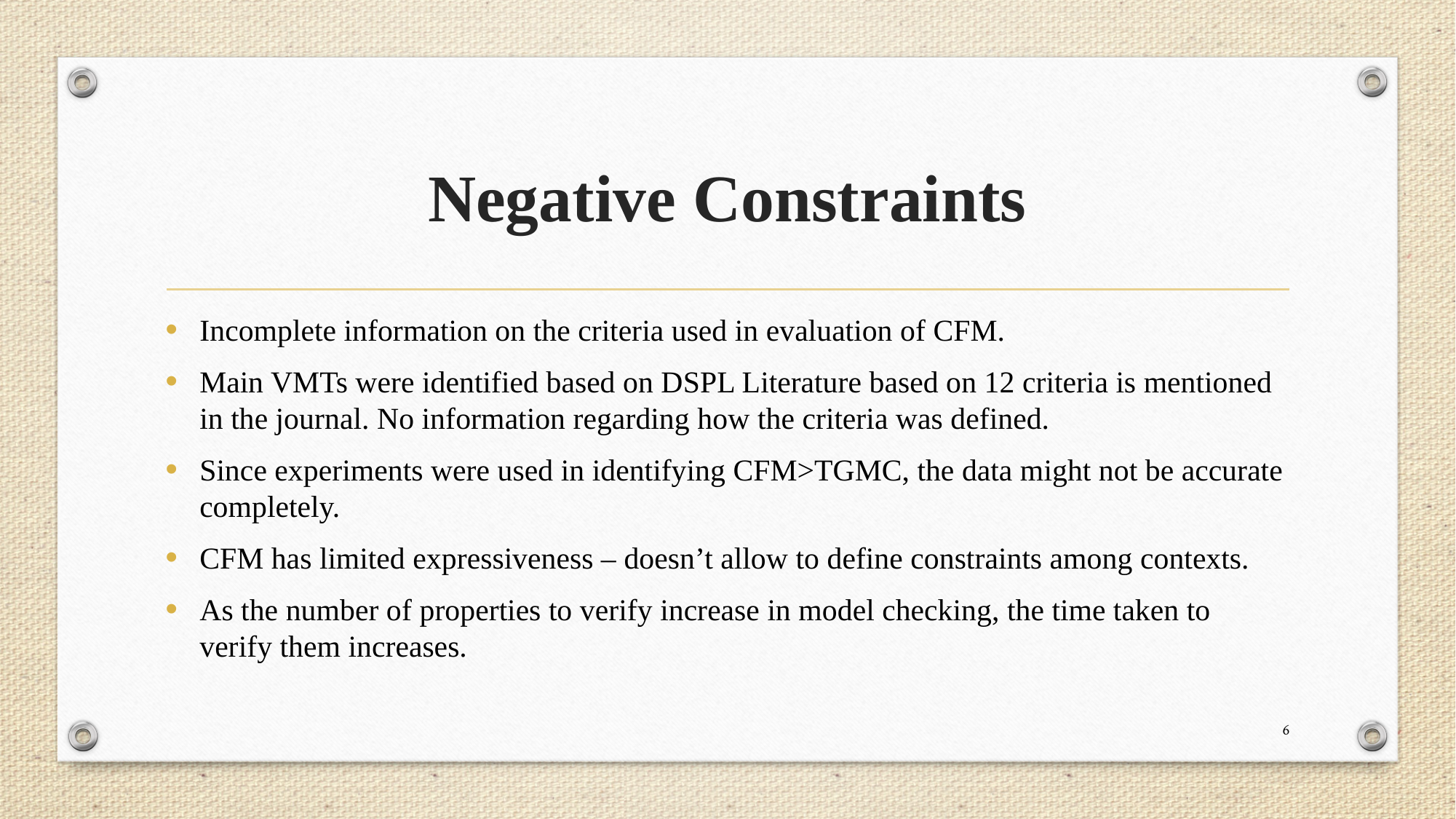

# Negative Constraints
Incomplete information on the criteria used in evaluation of CFM.
Main VMTs were identified based on DSPL Literature based on 12 criteria is mentioned in the journal. No information regarding how the criteria was defined.
Since experiments were used in identifying CFM>TGMC, the data might not be accurate completely.
CFM has limited expressiveness – doesn’t allow to define constraints among contexts.
As the number of properties to verify increase in model checking, the time taken to verify them increases.
6